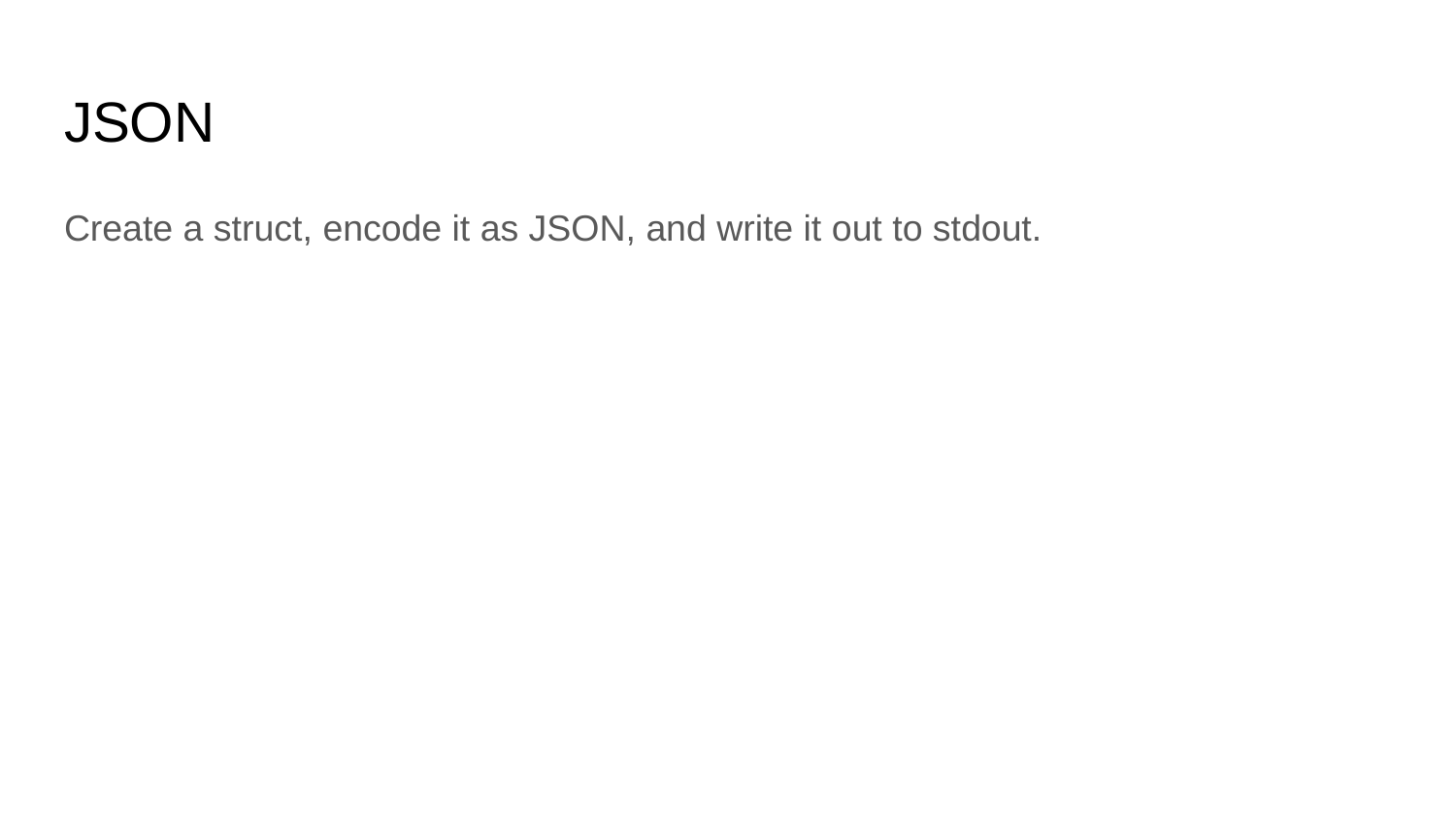

# JSON
Create a struct, encode it as JSON, and write it out to stdout.